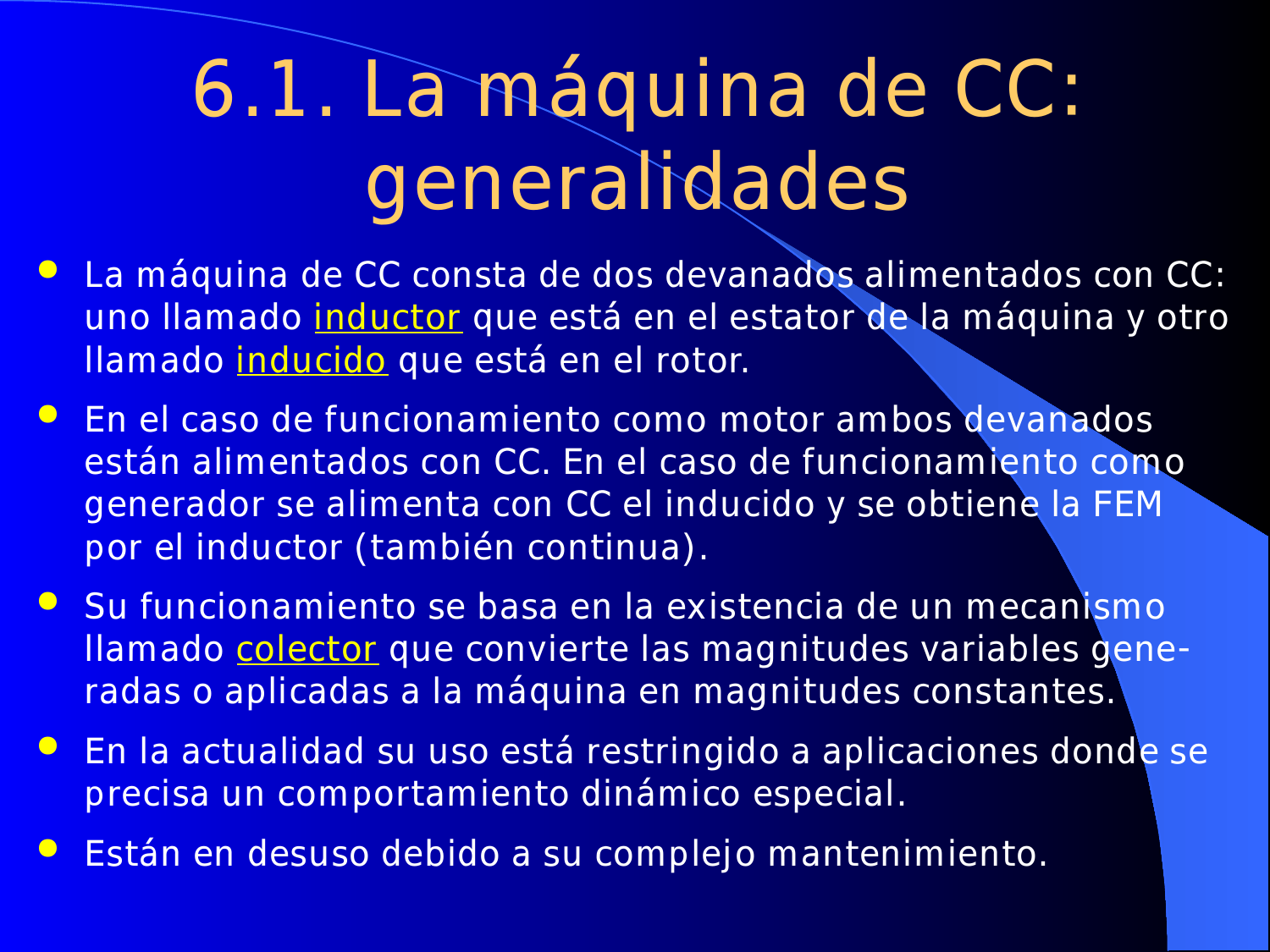

6.1. La máquina de CC: generalidades
La máquina de CC consta de dos devanados alimentados con CC: uno llamado inductor que está en el estator de la máquina y otro llamado inducido que está en el rotor.
En el caso de funcionamiento como motor ambos devanados están alimentados con CC. En el caso de funcionamiento como generador se alimenta con CC el inducido y se obtiene la FEM  por el inductor (también continua).
Su funcionamiento se basa en la existencia de un mecanismo llamado colector que convierte las magnitudes variables gene-radas o aplicadas a la máquina en magnitudes constantes.
En la actualidad su uso está restringido a aplicaciones donde se precisa un comportamiento dinámico especial.
Están en desuso debido a su complejo mantenimiento.